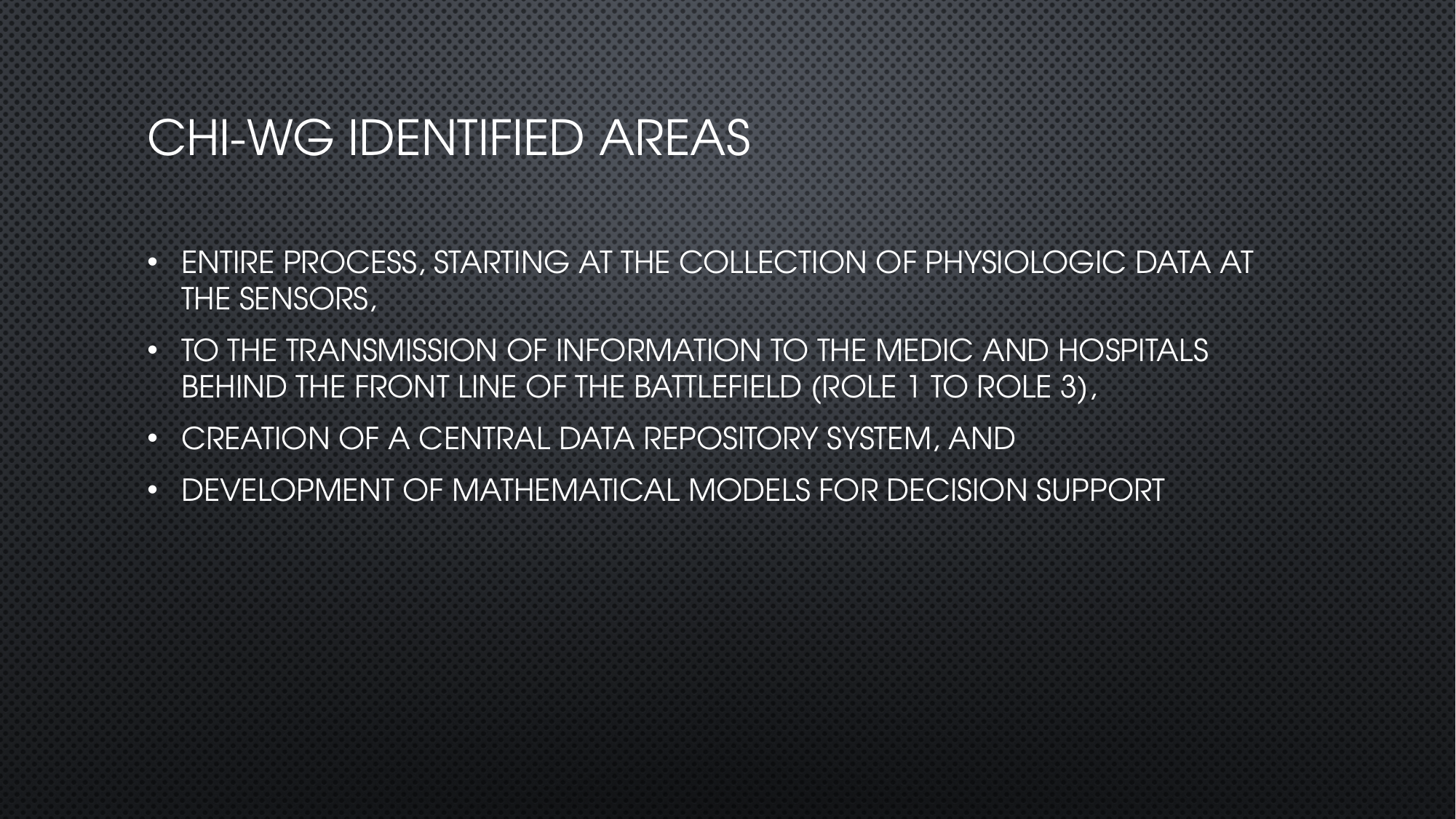

# CHI-WG Identified Areas
Entire process, starting at the collection of physiologic data at the sensors,
To the transmission of information to the medic and hospitals behind the front line of the battlefield (Role 1 to Role 3),
Creation of a central data repository system, and
Development of mathematical models for decision support